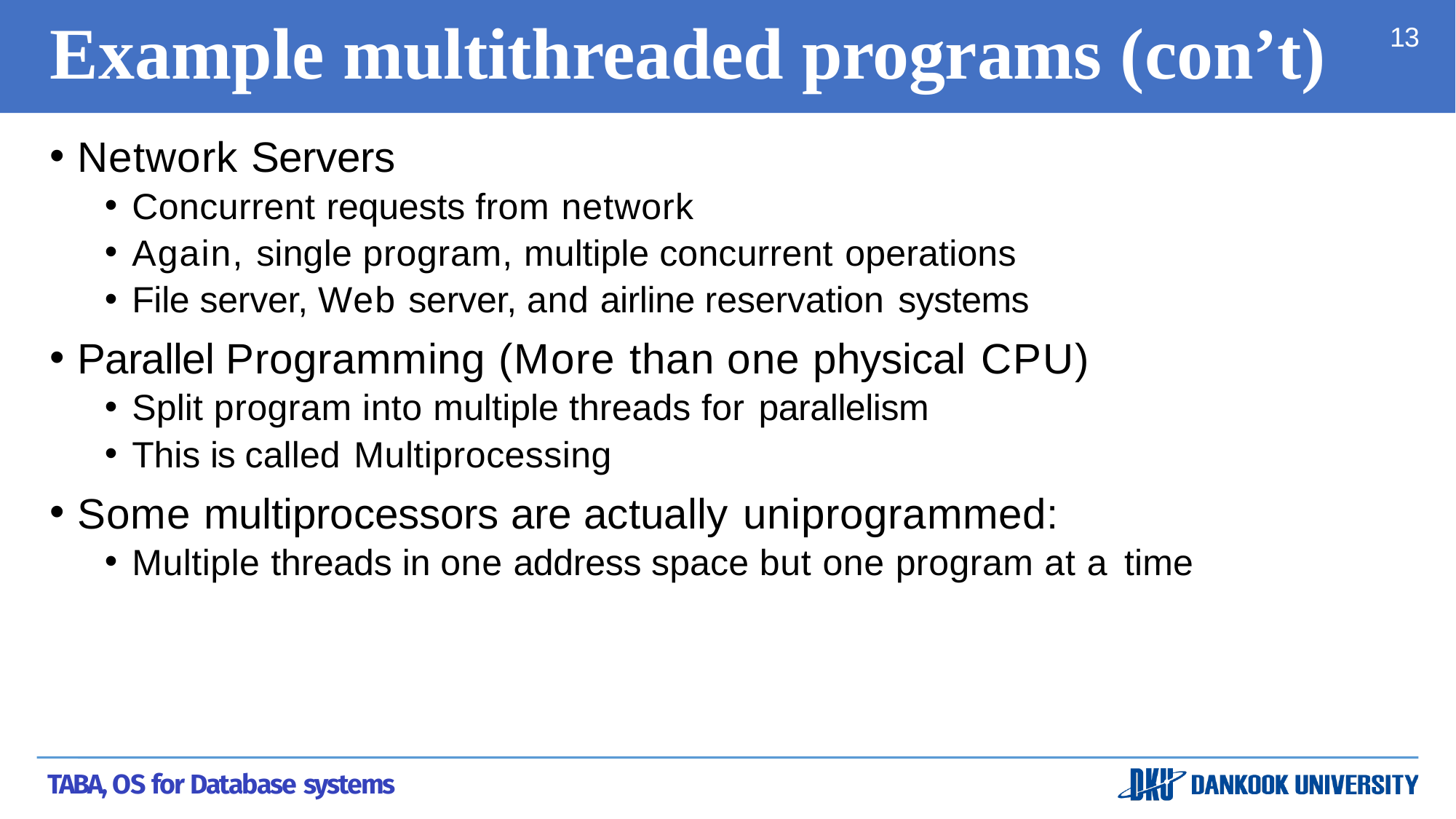

# Example multithreaded programs (con’t)
13
Network Servers
Concurrent requests from network
Again, single program, multiple concurrent operations
File server, Web server, and airline reservation systems
Parallel Programming (More than one physical CPU)
Split program into multiple threads for parallelism
This is called Multiprocessing
Some multiprocessors are actually uniprogrammed:
Multiple threads in one address space but one program at a time
TABA, OS for Database systems